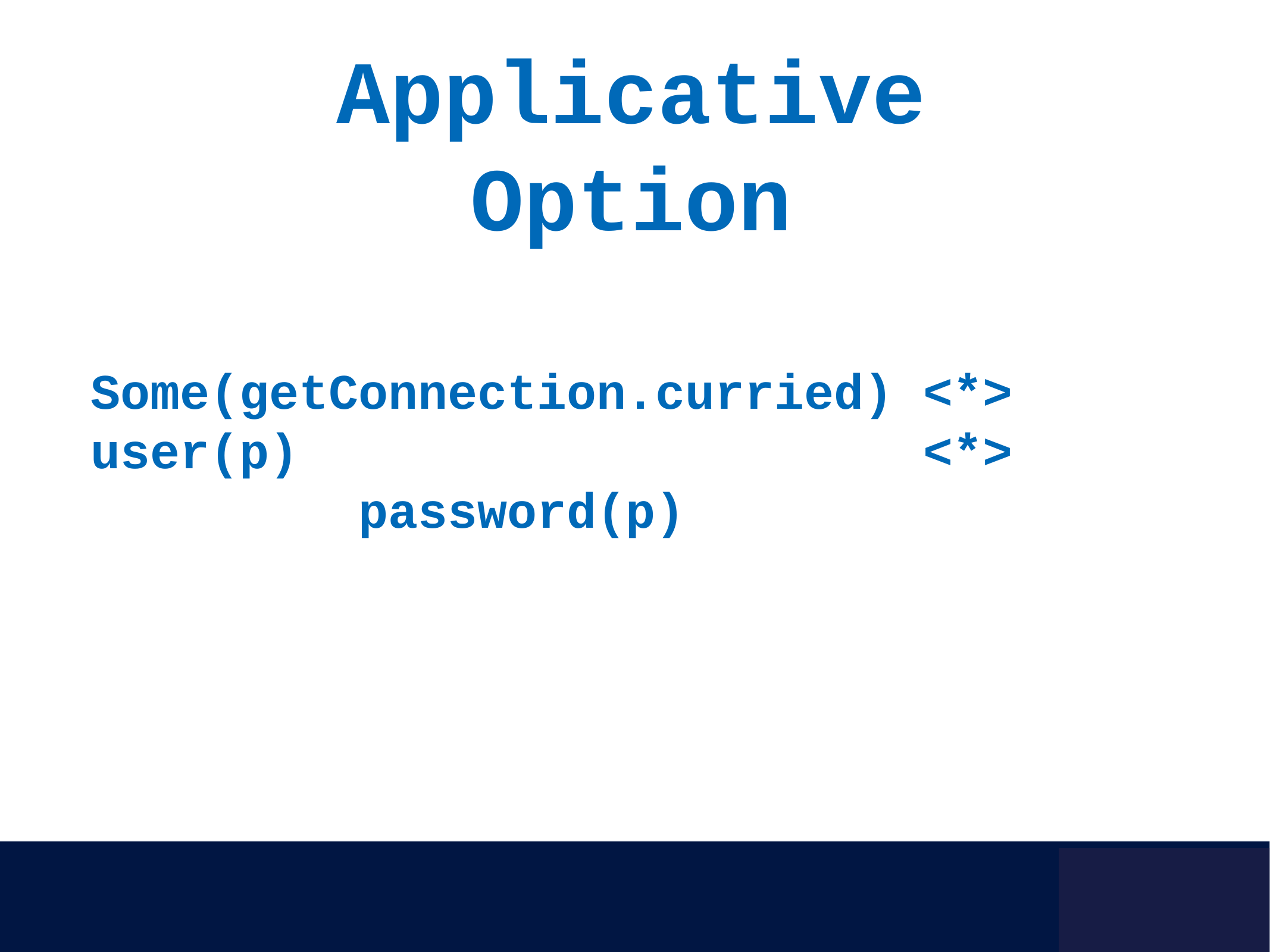

Applicative
Option
Some(getConnection.curried) <*>
user(p)                     <*>              password(p)